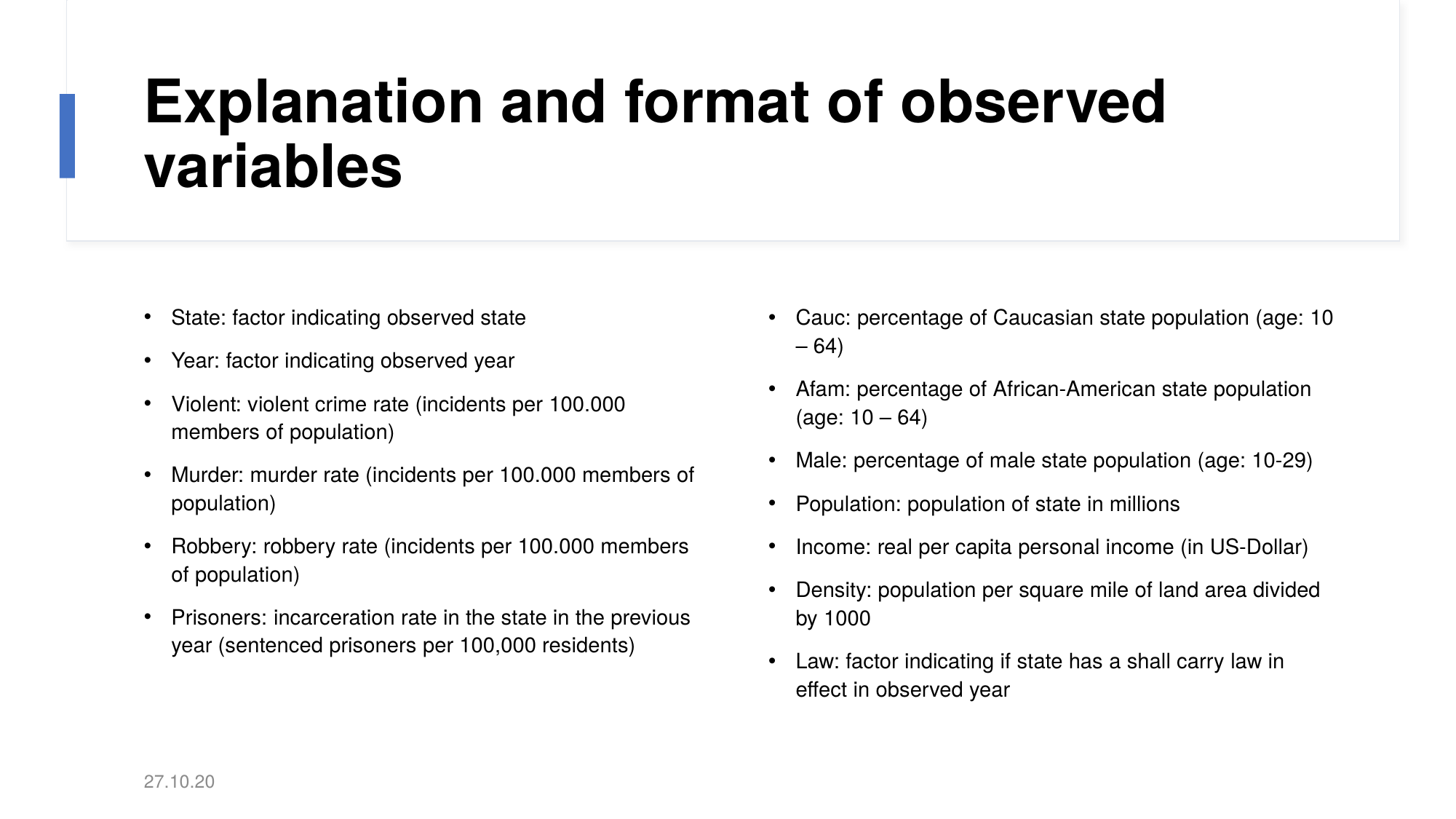

# Explanation and format of observed variables
State: factor indicating observed state
Year: factor indicating observed year
Violent: violent crime rate (incidents per 100.000 members of population)
Murder: murder rate (incidents per 100.000 members of population)
Robbery: robbery rate (incidents per 100.000 members of population)
Prisoners: incarceration rate in the state in the previous year (sentenced prisoners per 100,000 residents)
Cauc: percentage of Caucasian state population (age: 10 – 64)
Afam: percentage of African-American state population (age: 10 – 64)
Male: percentage of male state population (age: 10-29)
Population: population of state in millions
Income: real per capita personal income (in US-Dollar)
Density: population per square mile of land area divided by 1000
Law: factor indicating if state has a shall carry law in effect in observed year
27.10.20